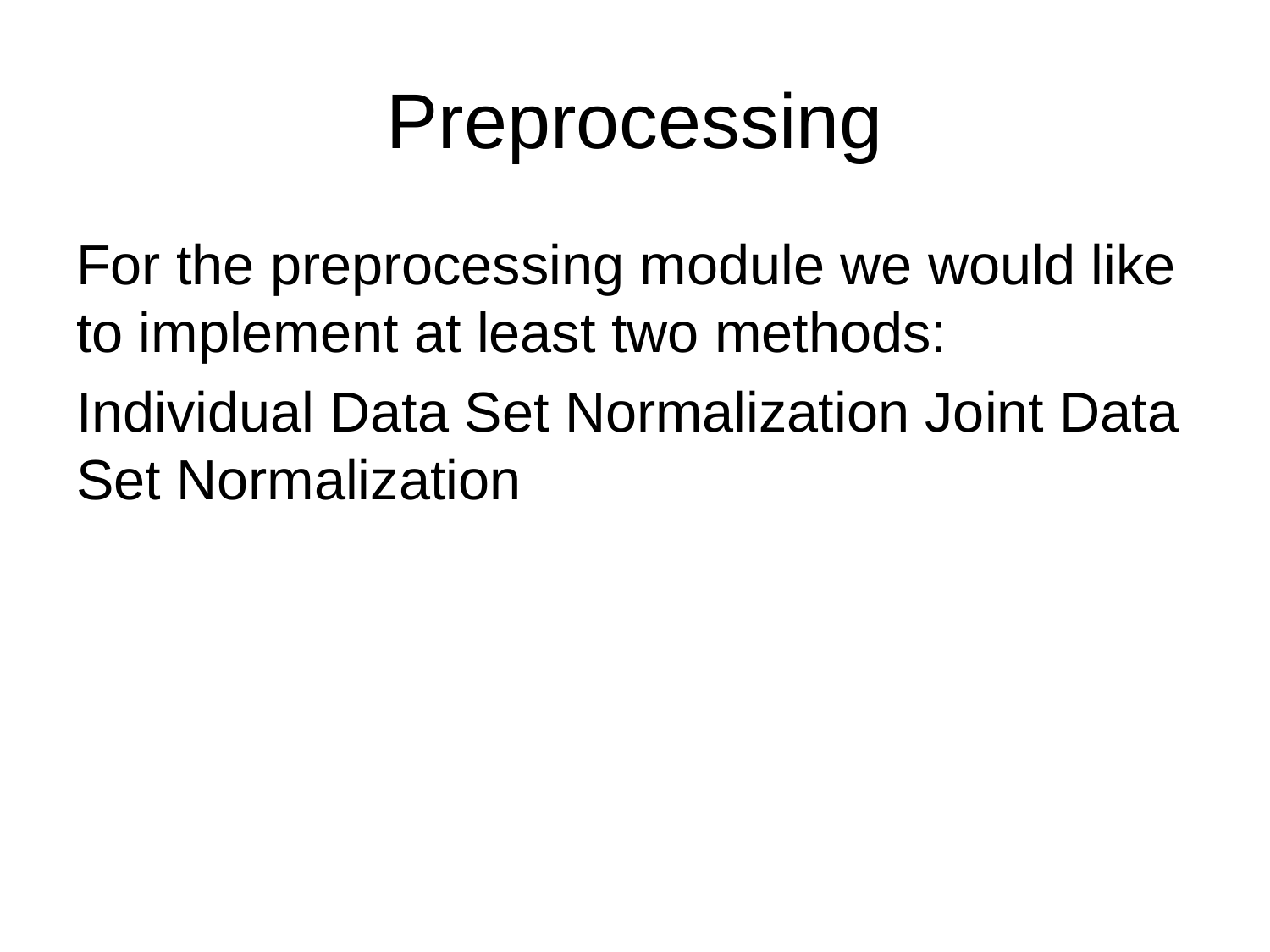

# Preprocessing
For the preprocessing module we would like to implement at least two methods:
Individual Data Set Normalization Joint Data Set Normalization